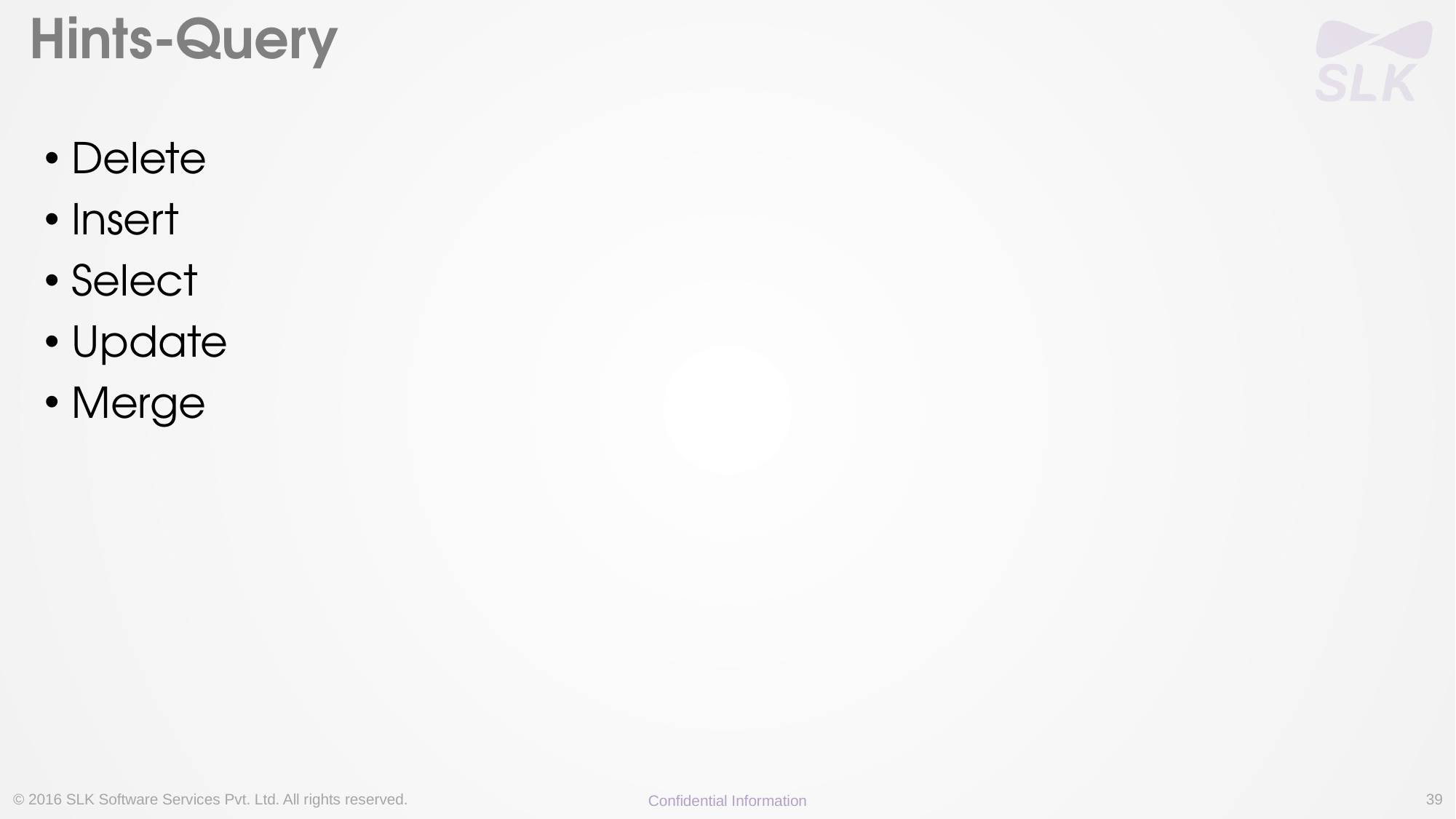

# Hints-Query
Delete
Insert
Select
Update
Merge